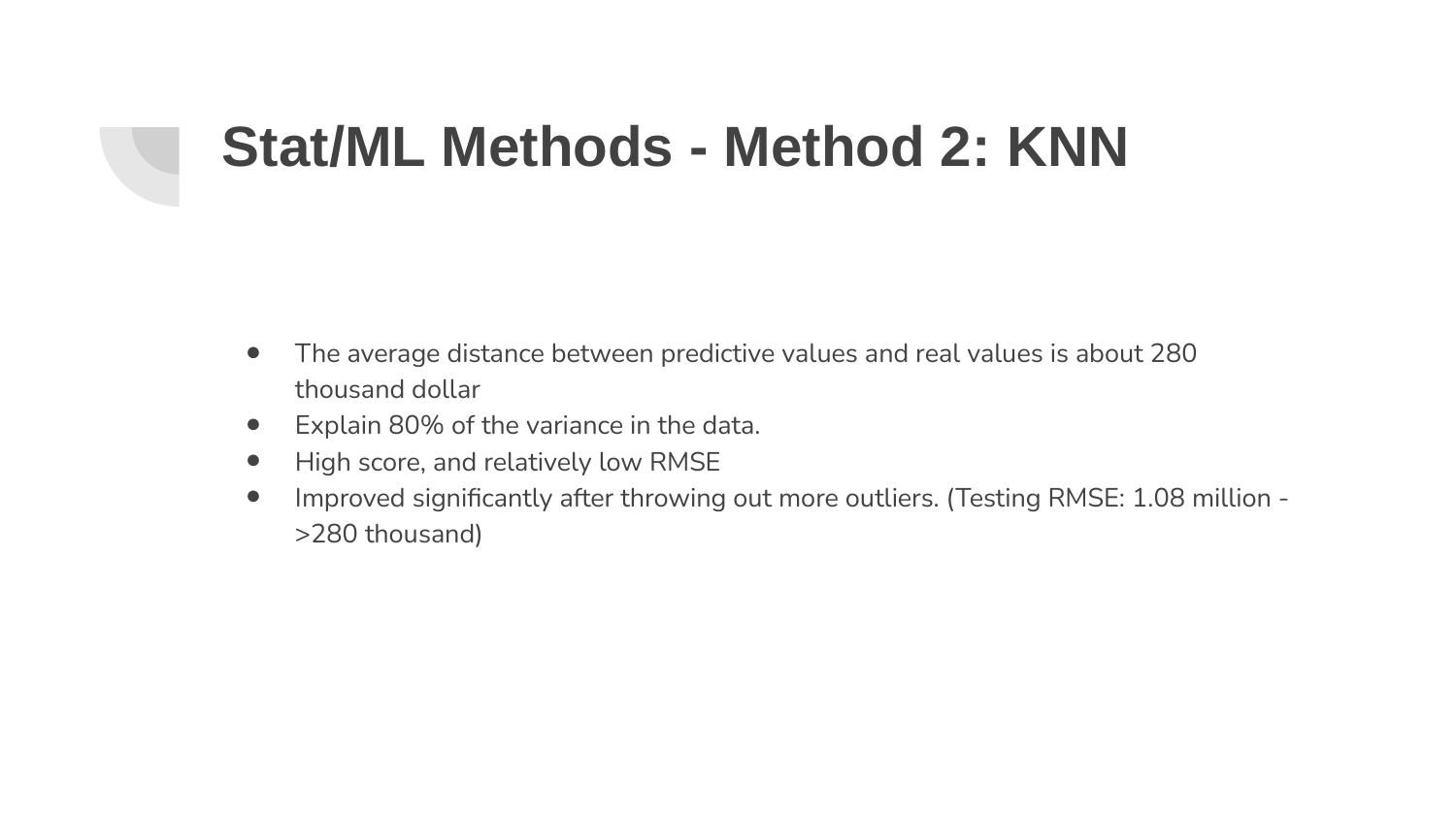

# Stat/ML Methods - Method 2: KNN
The average distance between predictive values and real values is about 280 thousand dollar
Explain 80% of the variance in the data.
High score, and relatively low RMSE
Improved significantly after throwing out more outliers. (Testing RMSE: 1.08 million ->280 thousand)